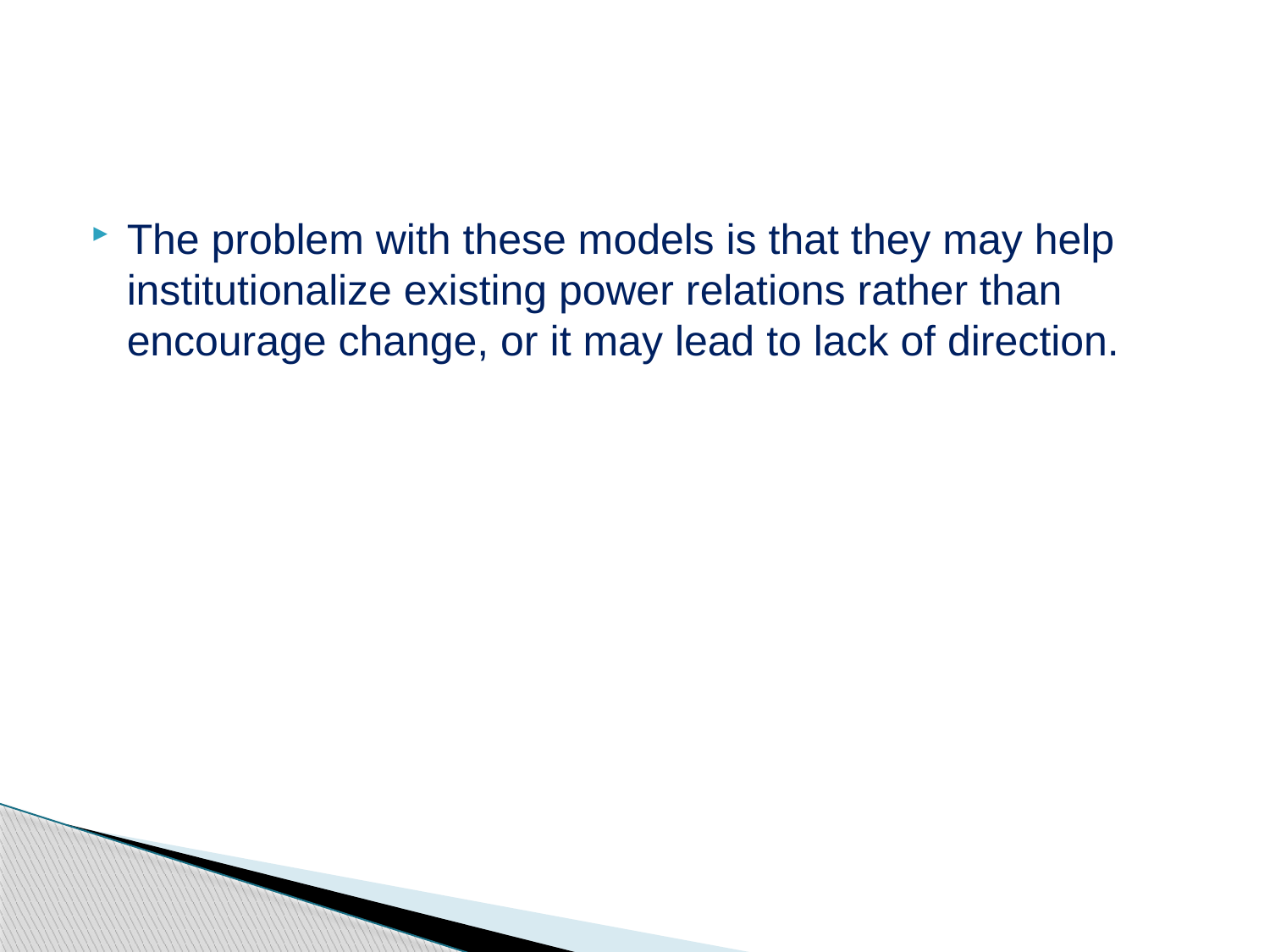

#
The problem with these models is that they may help institutionalize existing power relations rather than encourage change, or it may lead to lack of direction.